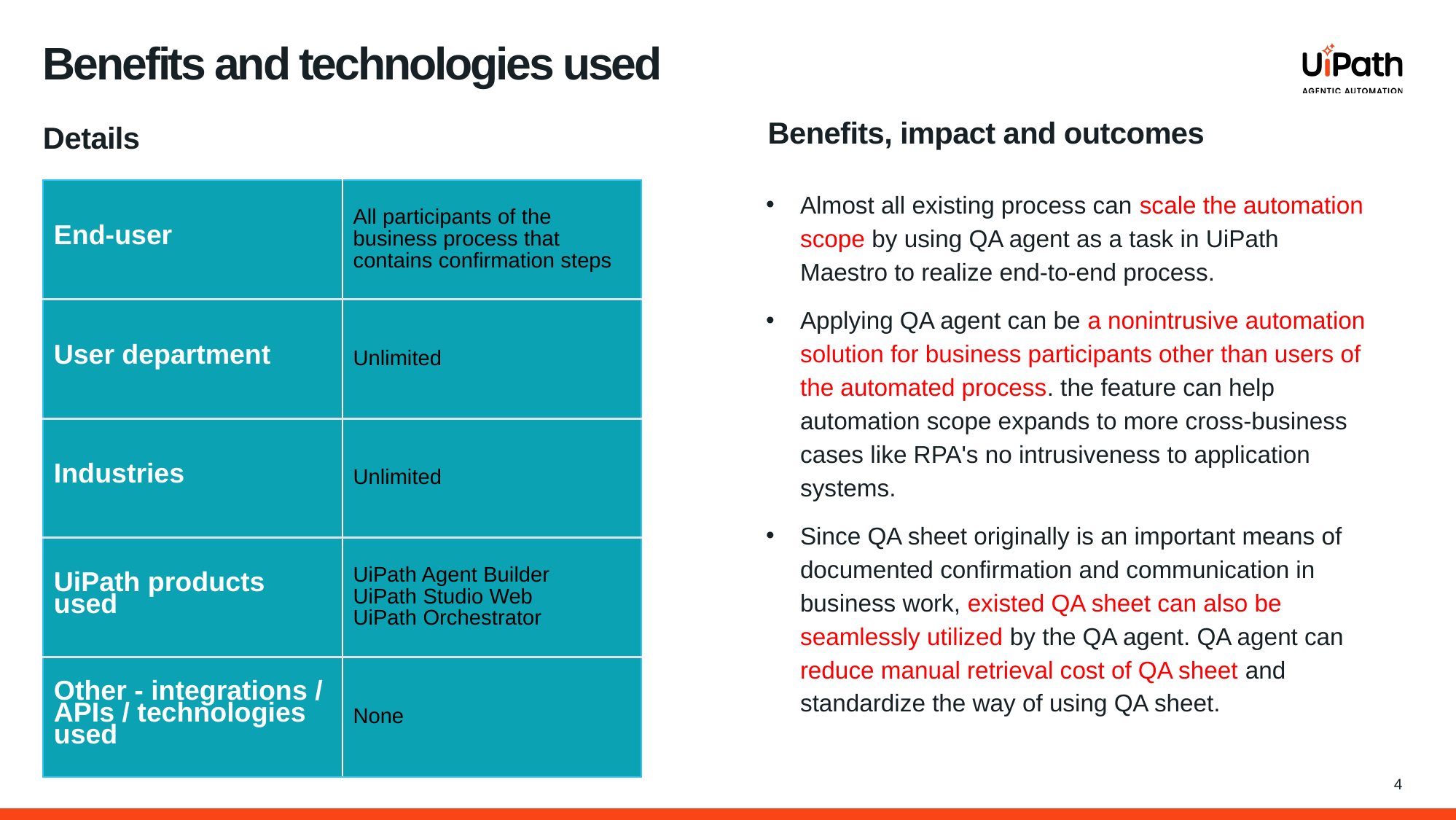

# Benefits and technologies used
Benefits, impact and outcomes
Details

Almost all existing process can scale the automation scope by using QA agent as a task in UiPath Maestro to realize end-to-end process.
Applying QA agent can be a nonintrusive automation solution for business participants other than users of the automated process. the feature can help automation scope expands to more cross-business cases like RPA's no intrusiveness to application systems.
Since QA sheet originally is an important means of documented confirmation and communication in business work, existed QA sheet can also be seamlessly utilized by the QA agent. QA agent can reduce manual retrieval cost of QA sheet and standardize the way of using QA sheet.
| End-user​ | All participants of the business process that contains confirmation steps |
| --- | --- |
| User department​ | Unlimited |
| Industries​ | Unlimited |
| UiPath products used​ | UiPath Agent Builder UiPath Studio Web UiPath Orchestrator |
| Other - integrations / APIs / technologies used​ | None |
4